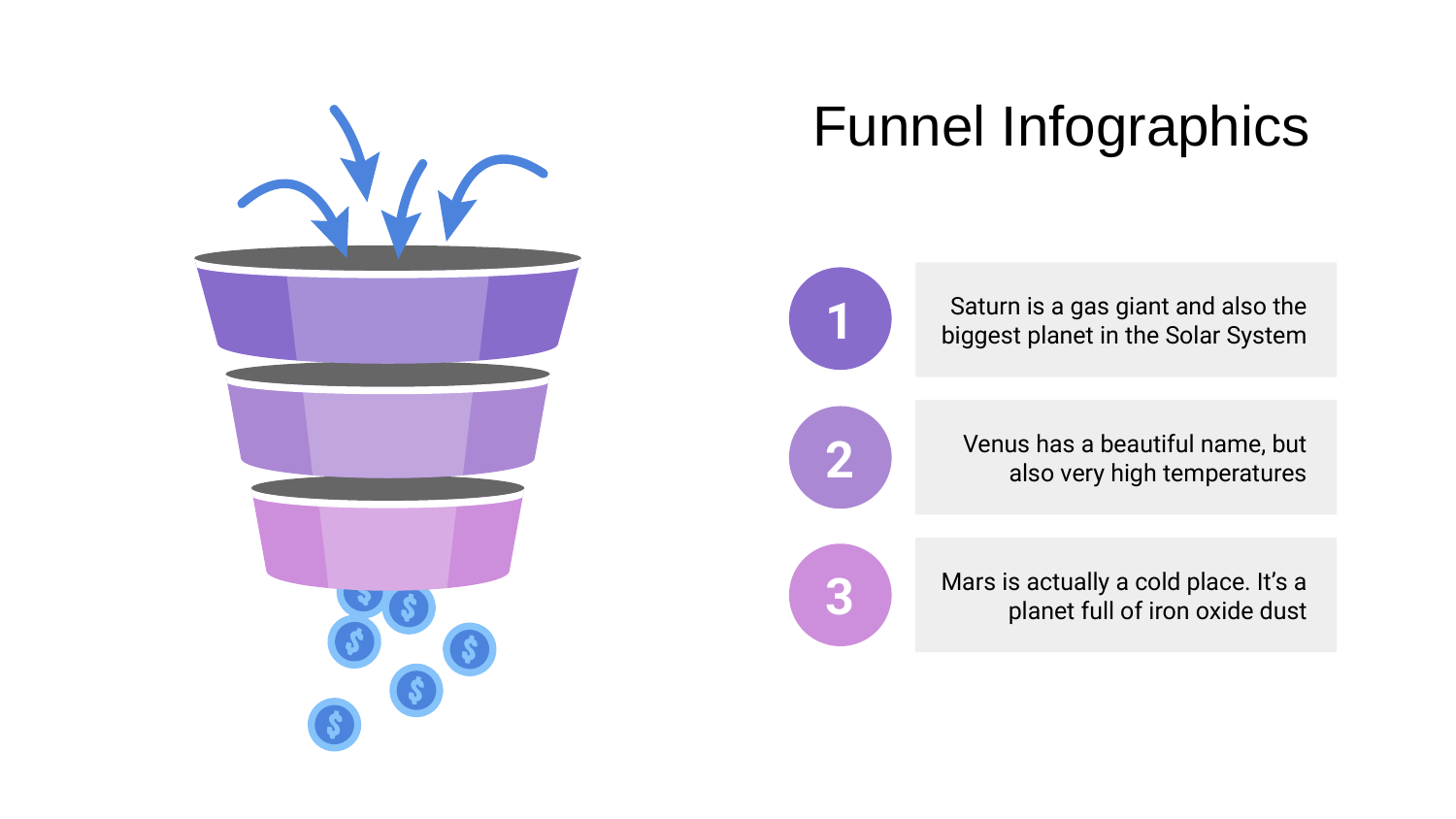

# Funnel Infographics

1

Saturn is a gas giant and also the biggest planet in the Solar System

2

Venus has a beautiful name, but also very high temperatures

3

Mars is actually a cold place. It’s a planet full of iron oxide dust